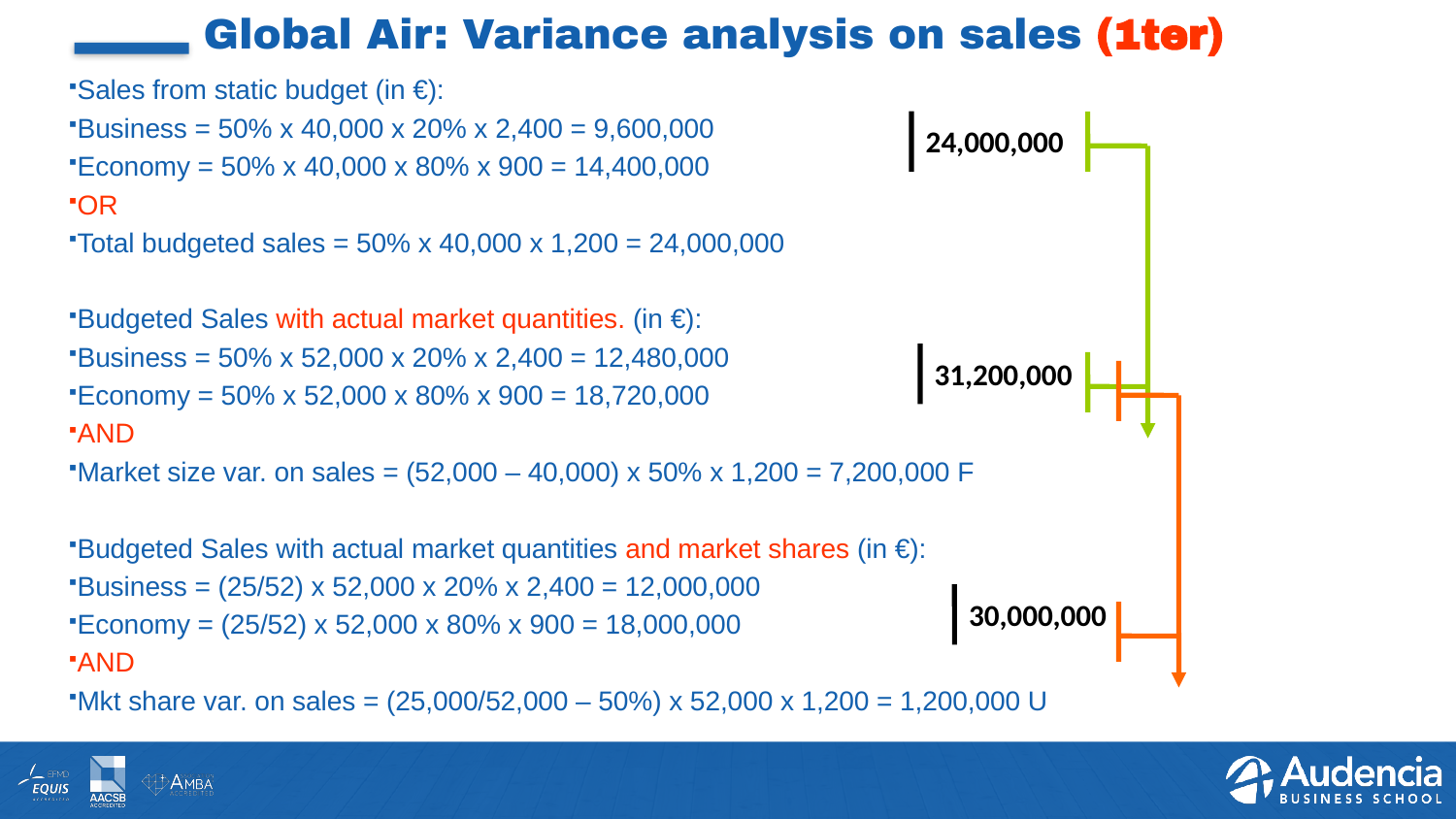

# Global Air: Variance analysis on sales (1ter)
Sales from static budget (in €):
Business = 50% x 40,000 x 20% x 2,400 = 9,600,000
Economy = 50% x 40,000 x 80% x 900 = 14,400,000
OR
Total budgeted sales = 50% x 40,000 x 1,200 = 24,000,000

Budgeted Sales with actual market quantities. (in €):
Business = 50% x 52,000 x 20% x 2,400 = 12,480,000
Economy = 50% x 52,000 x 80% x 900 = 18,720,000
AND
Market size var. on sales = (52,000 – 40,000) x 50% x 1,200 = 7,200,000 F

Budgeted Sales with actual market quantities and market shares (in €):
Business = (25/52) x 52,000 x 20% x 2,400 = 12,000,000
Economy = (25/52) x 52,000 x 80% x 900 = 18,000,000
AND
Mkt share var. on sales = (25,000/52,000 – 50%) x 52,000 x 1,200 = 1,200,000 U

24,000,000

31,200,000

30,000,000